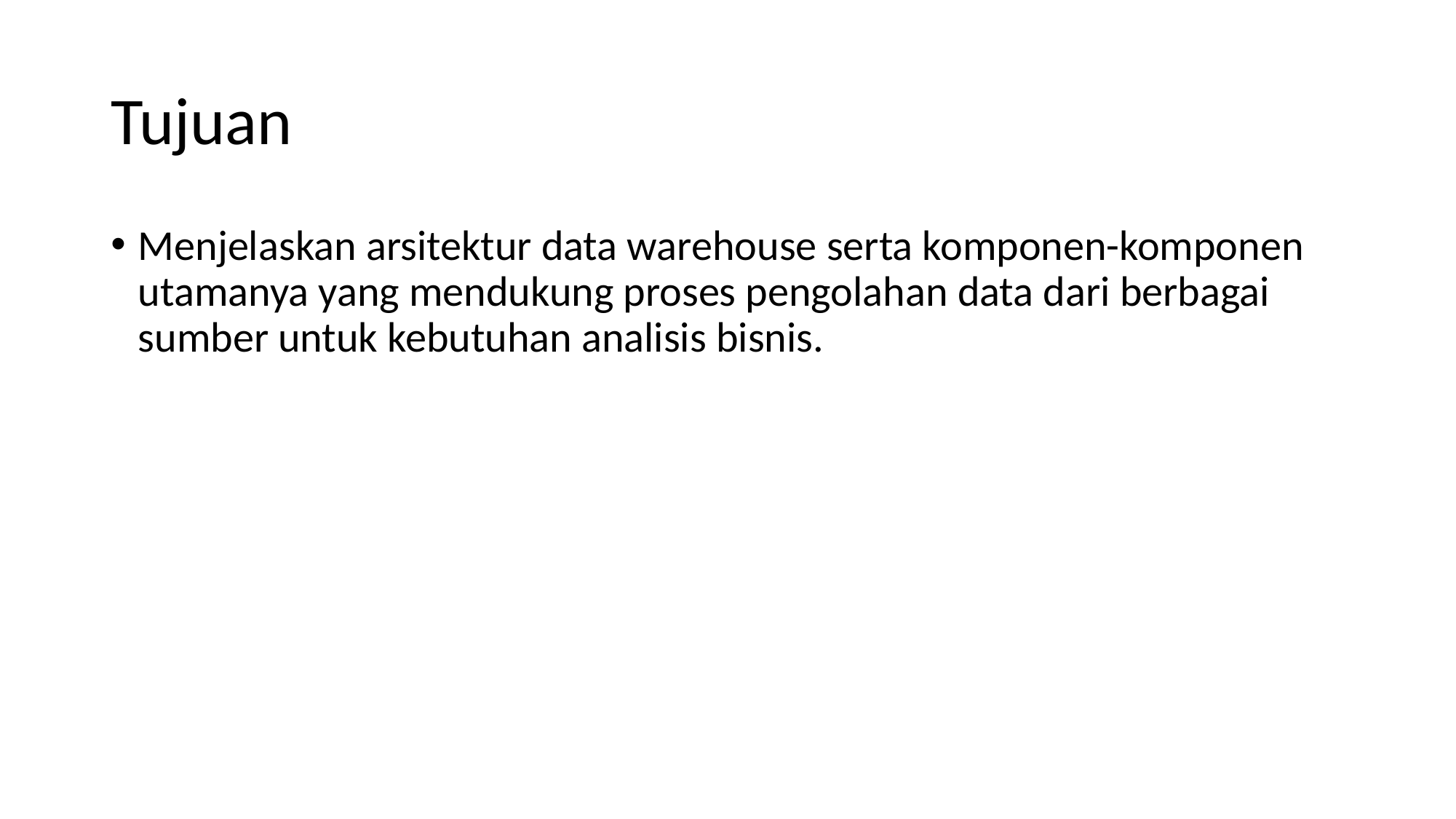

# Tujuan
Menjelaskan arsitektur data warehouse serta komponen-komponen utamanya yang mendukung proses pengolahan data dari berbagai sumber untuk kebutuhan analisis bisnis.